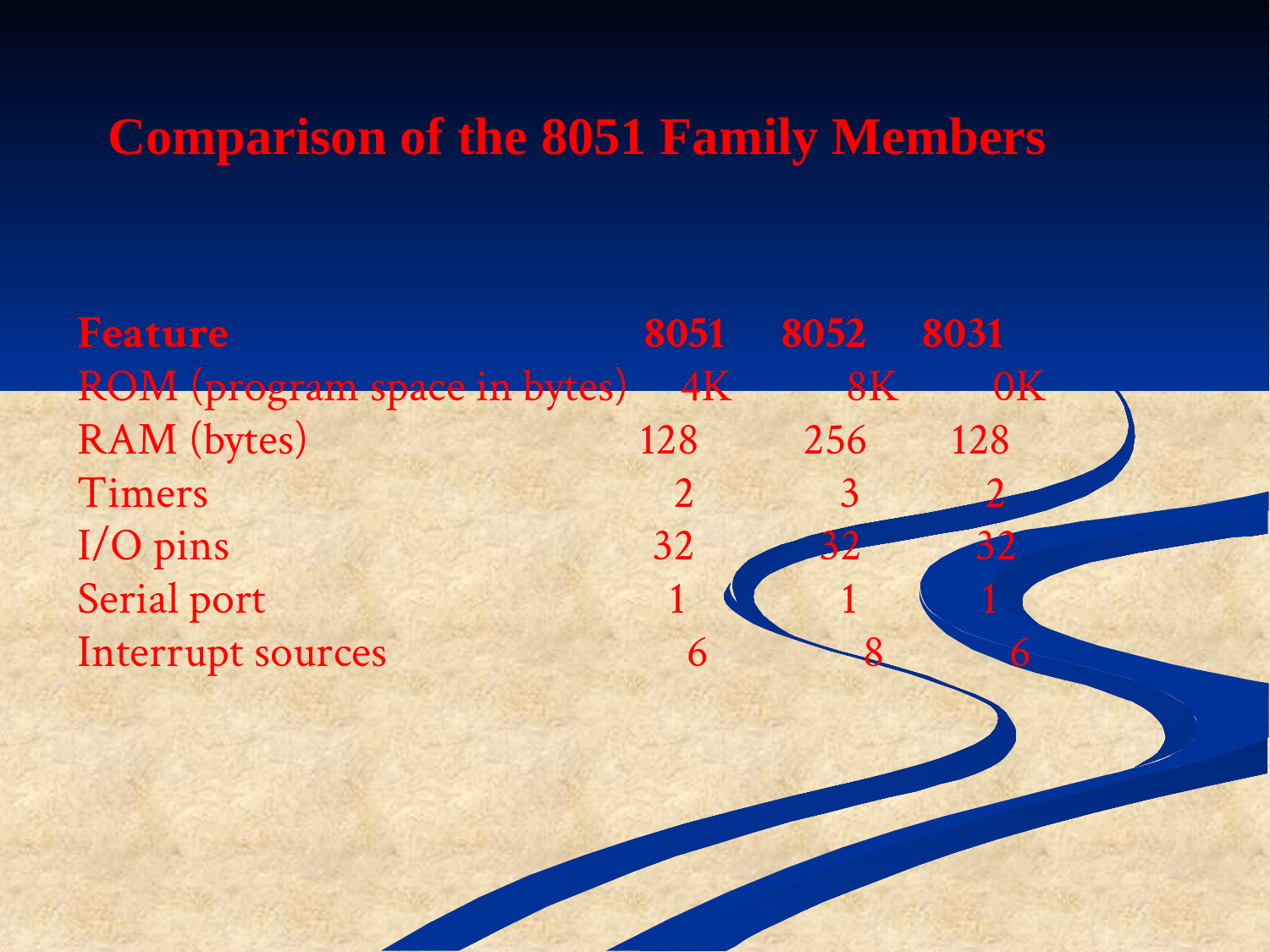

Comparison of the 8051 Family Members
Feature                                        8051      8052      8031
ROM (program space in bytes)     4K           8K         0K
RAM (bytes)                                128          256        128
Timers                                             2              3            2
I/O pins                                         32            32           32
Serial port                                       1               1            1
Interrupt sources                             6               8            6